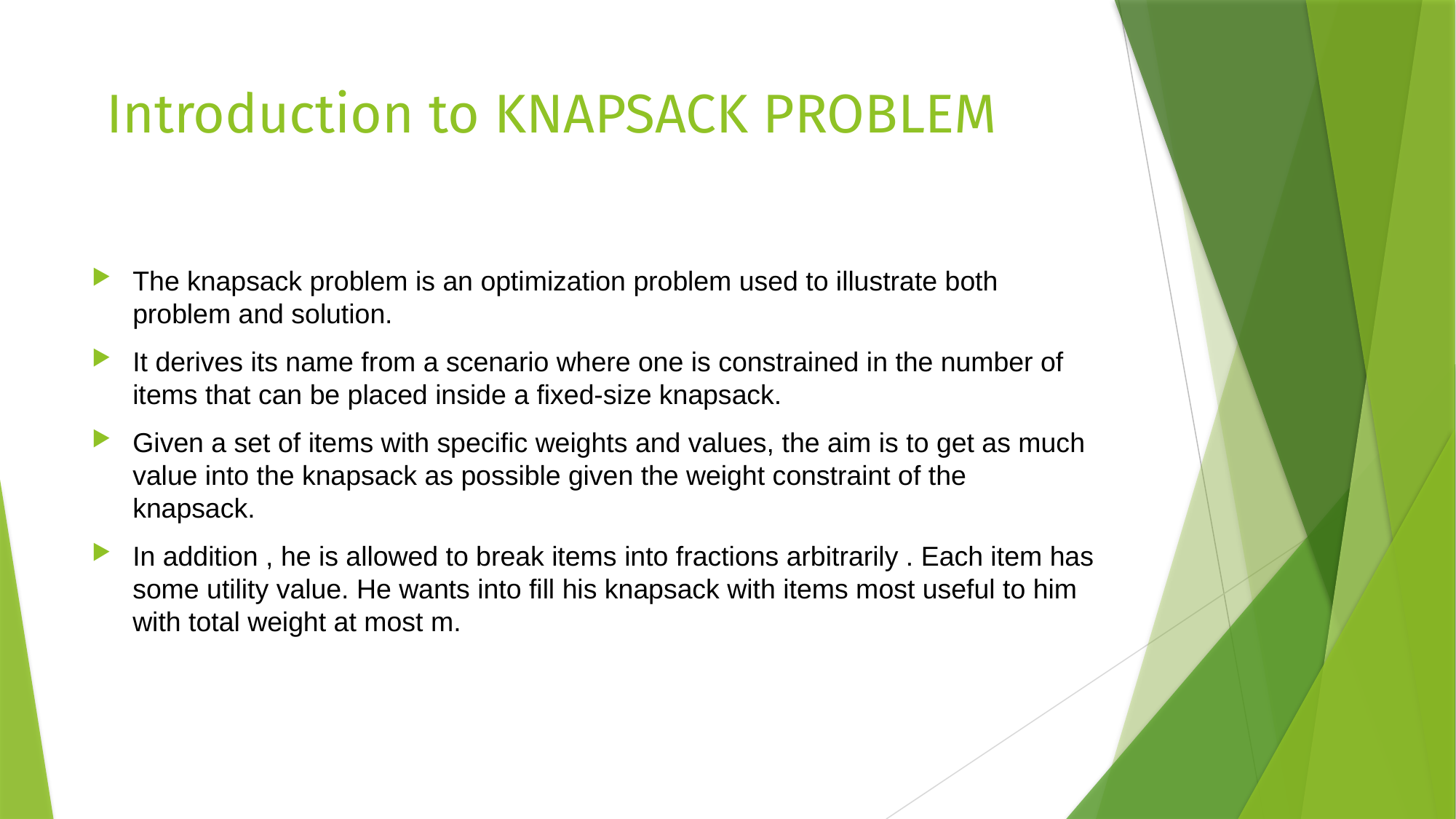

# Introduction to KNAPSACK PROBLEM
The knapsack problem is an optimization problem used to illustrate both problem and solution.
It derives its name from a scenario where one is constrained in the number of items that can be placed inside a fixed-size knapsack.
Given a set of items with specific weights and values, the aim is to get as much value into the knapsack as possible given the weight constraint of the knapsack.
In addition , he is allowed to break items into fractions arbitrarily . Each item has some utility value. He wants into fill his knapsack with items most useful to him with total weight at most m.